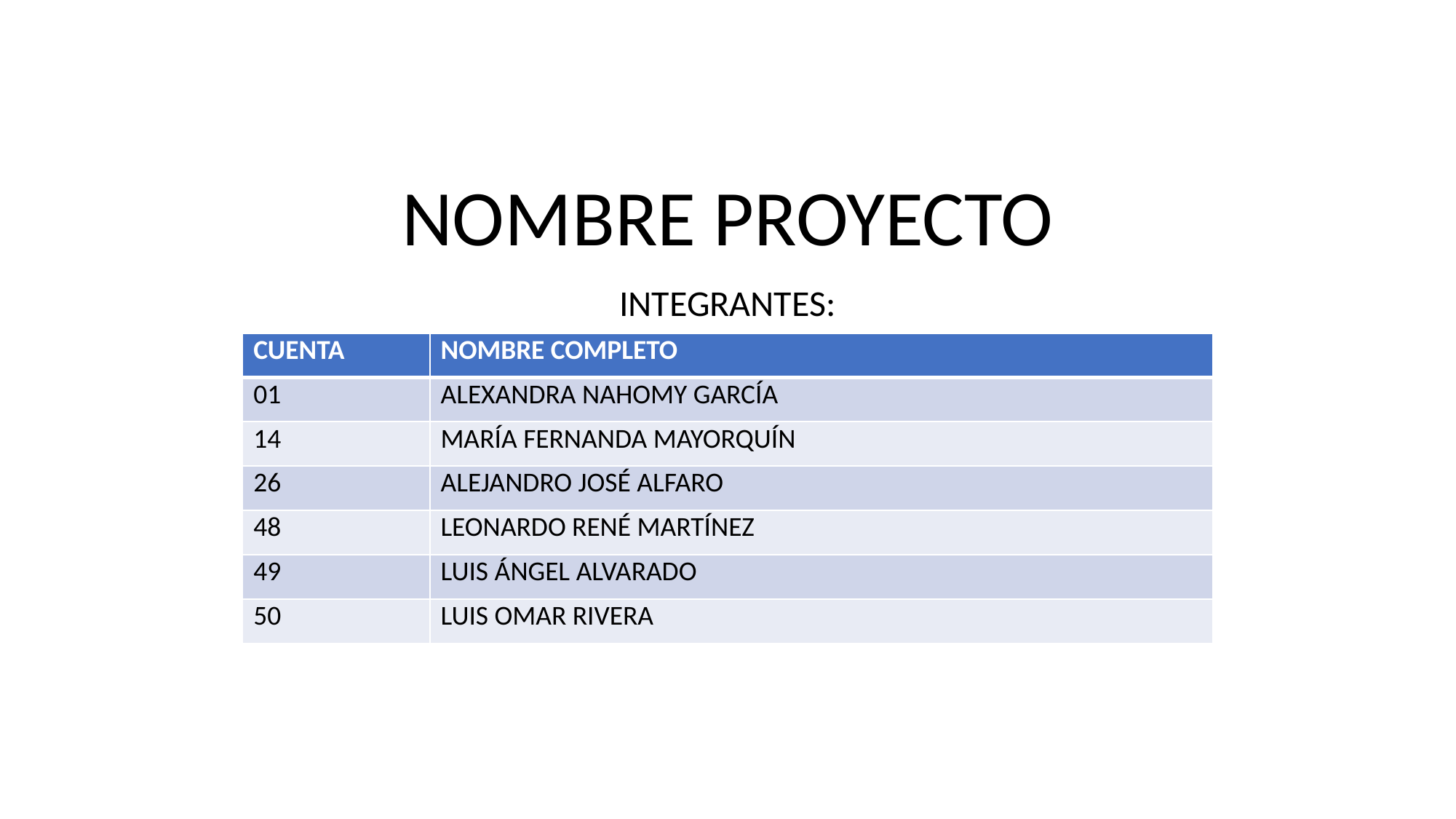

# NOMBRE PROYECTO
INTEGRANTES:

| CUENTA | NOMBRE COMPLETO |
| --- | --- |
| 01 | ALEXANDRA NAHOMY GARCÍA |
| 14 | MARÍA FERNANDA MAYORQUÍN |
| 26 | ALEJANDRO JOSÉ ALFARO |
| 48 | LEONARDO RENÉ MARTÍNEZ |
| 49 | LUIS ÁNGEL ALVARADO |
| 50 | LUIS OMAR RIVERA |